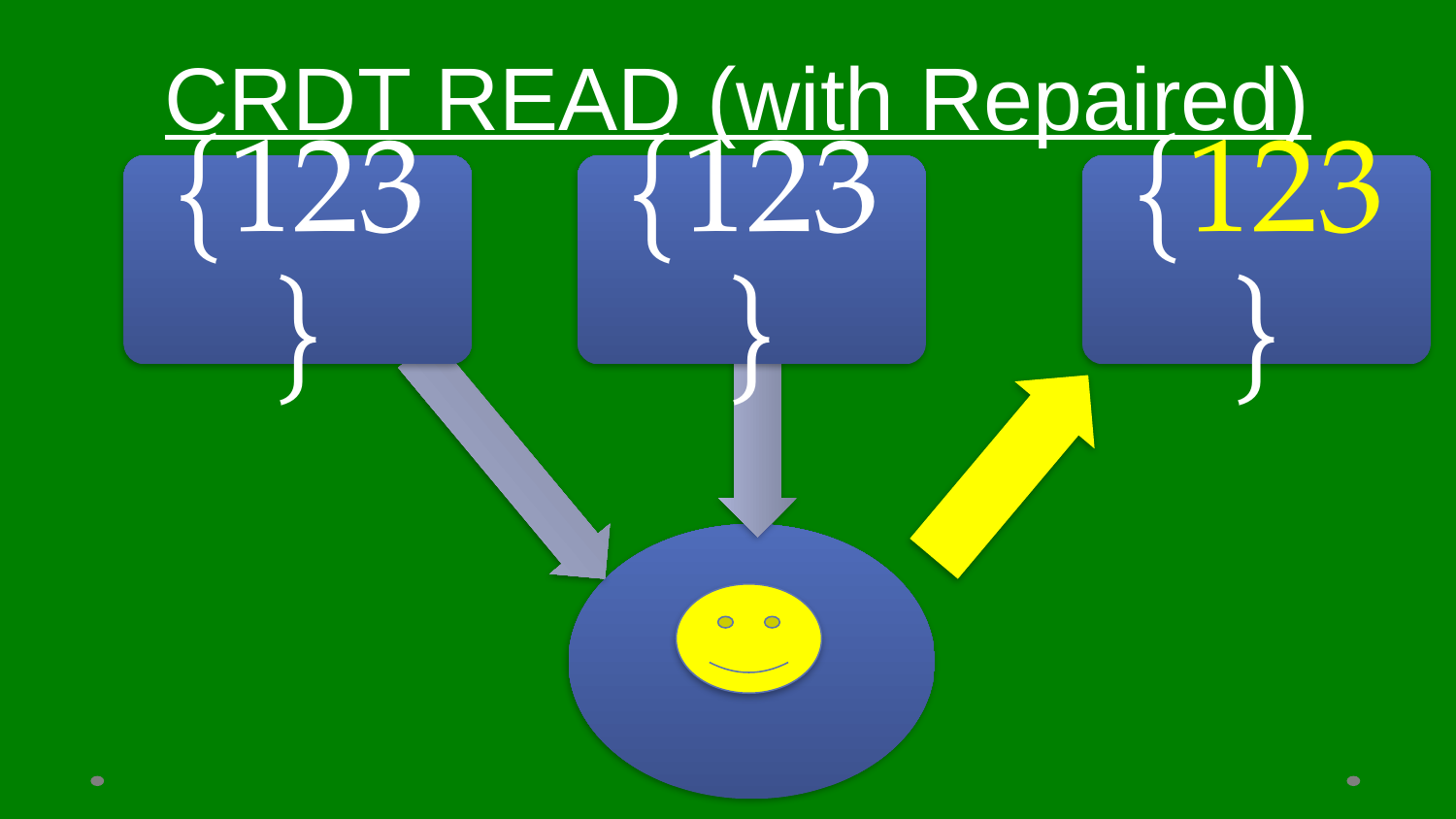

# CRDT READ (with Repaired)

{123}
{123}
{123}